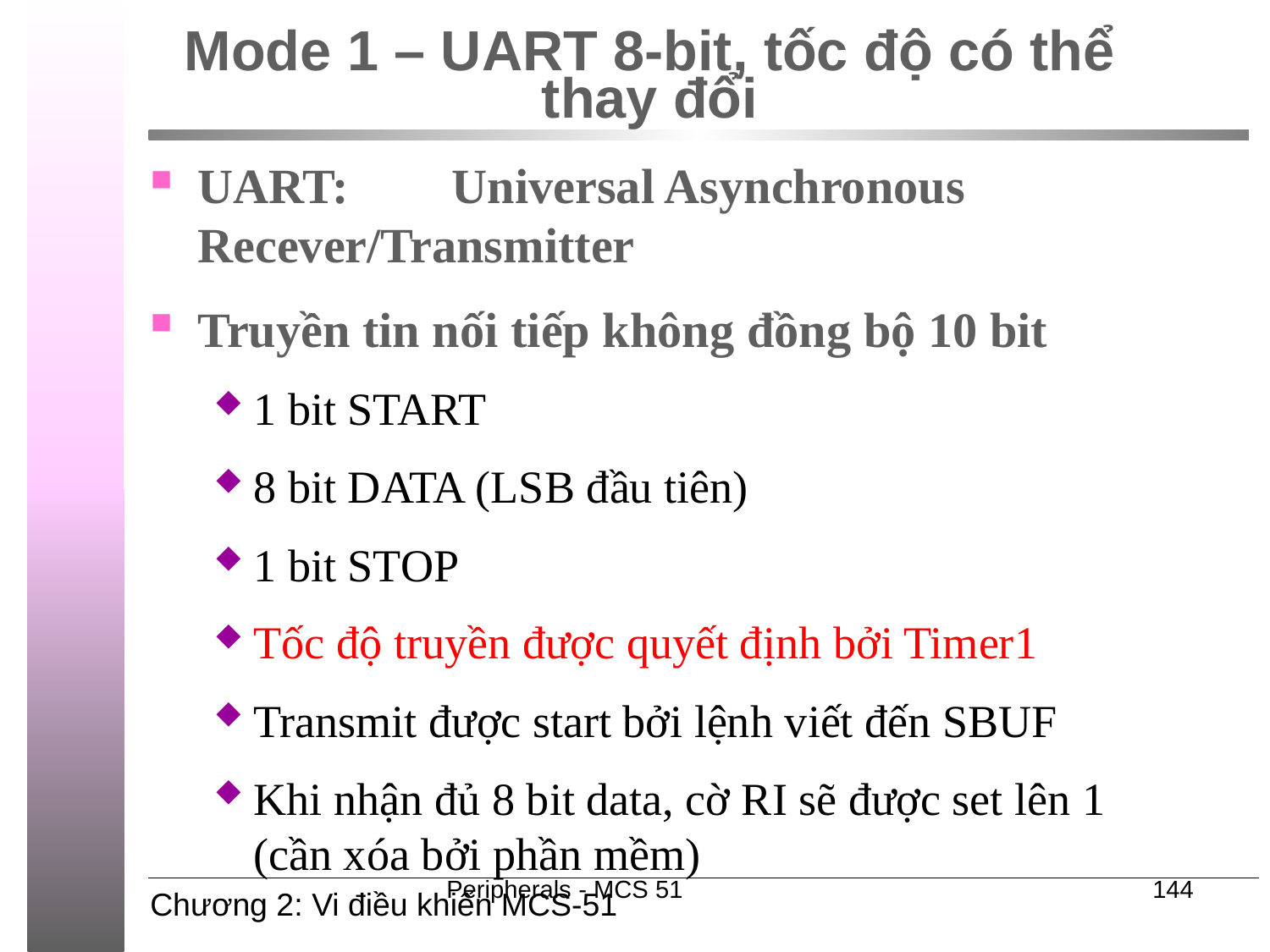

# Mode 1 – UART 8-bit, tốc độ có thể thay đổi
UART: 	Universal Asynchronous Recever/Transmitter
Truyền tin nối tiếp không đồng bộ 10 bit
1 bit START
8 bit DATA (LSB đầu tiên)
1 bit STOP
Tốc độ truyền được quyết định bởi Timer1
Transmit được start bởi lệnh viết đến SBUF
Khi nhận đủ 8 bit data, cờ RI sẽ được set lên 1 (cần xóa bởi phần mềm)
Peripherals - MCS 51
144